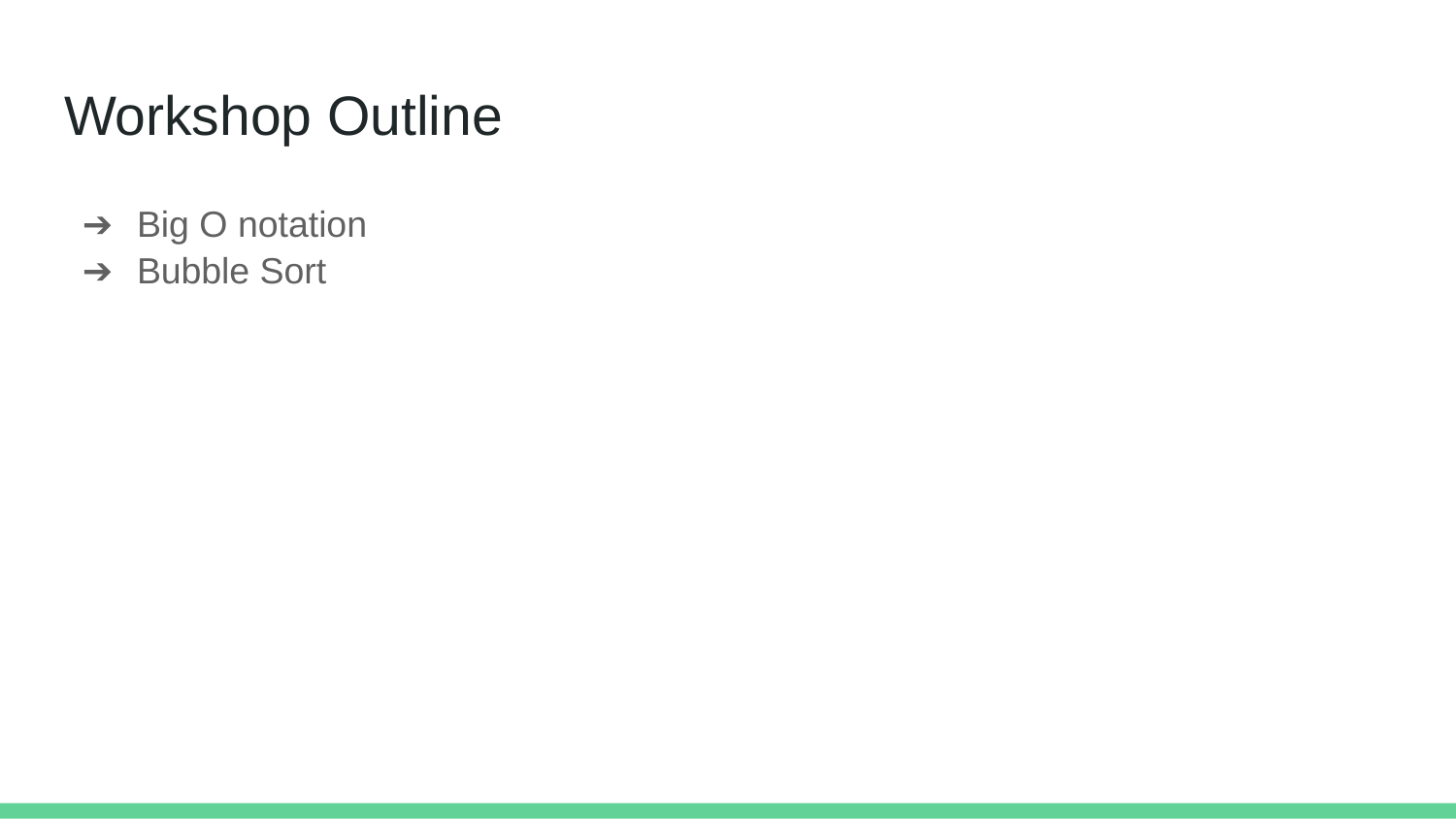

# Workshop Outline
Big O notation
Bubble Sort